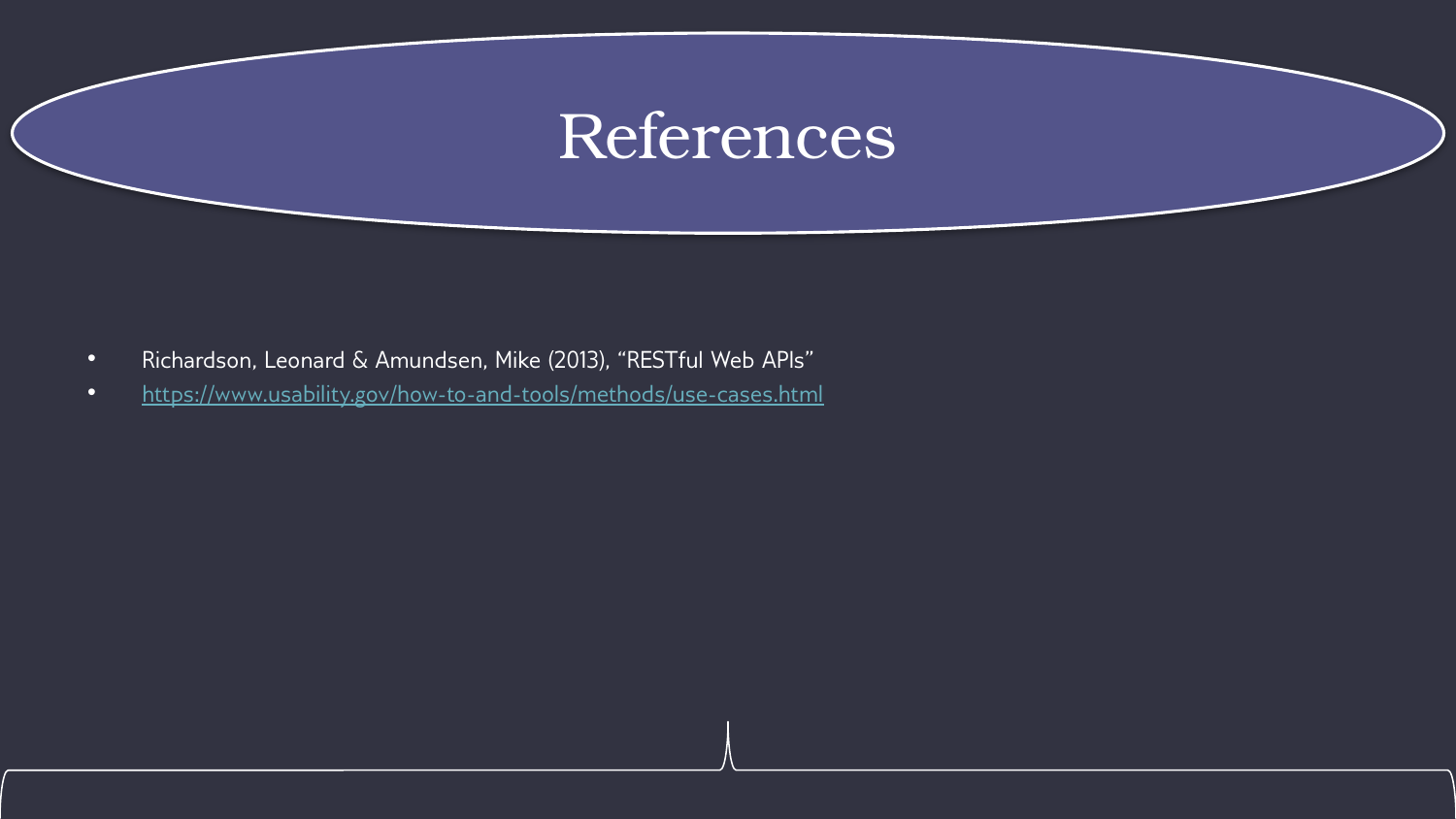

# References
Richardson, Leonard & Amundsen, Mike (2013), “RESTful Web APIs”
https://www.usability.gov/how-to-and-tools/methods/use-cases.html